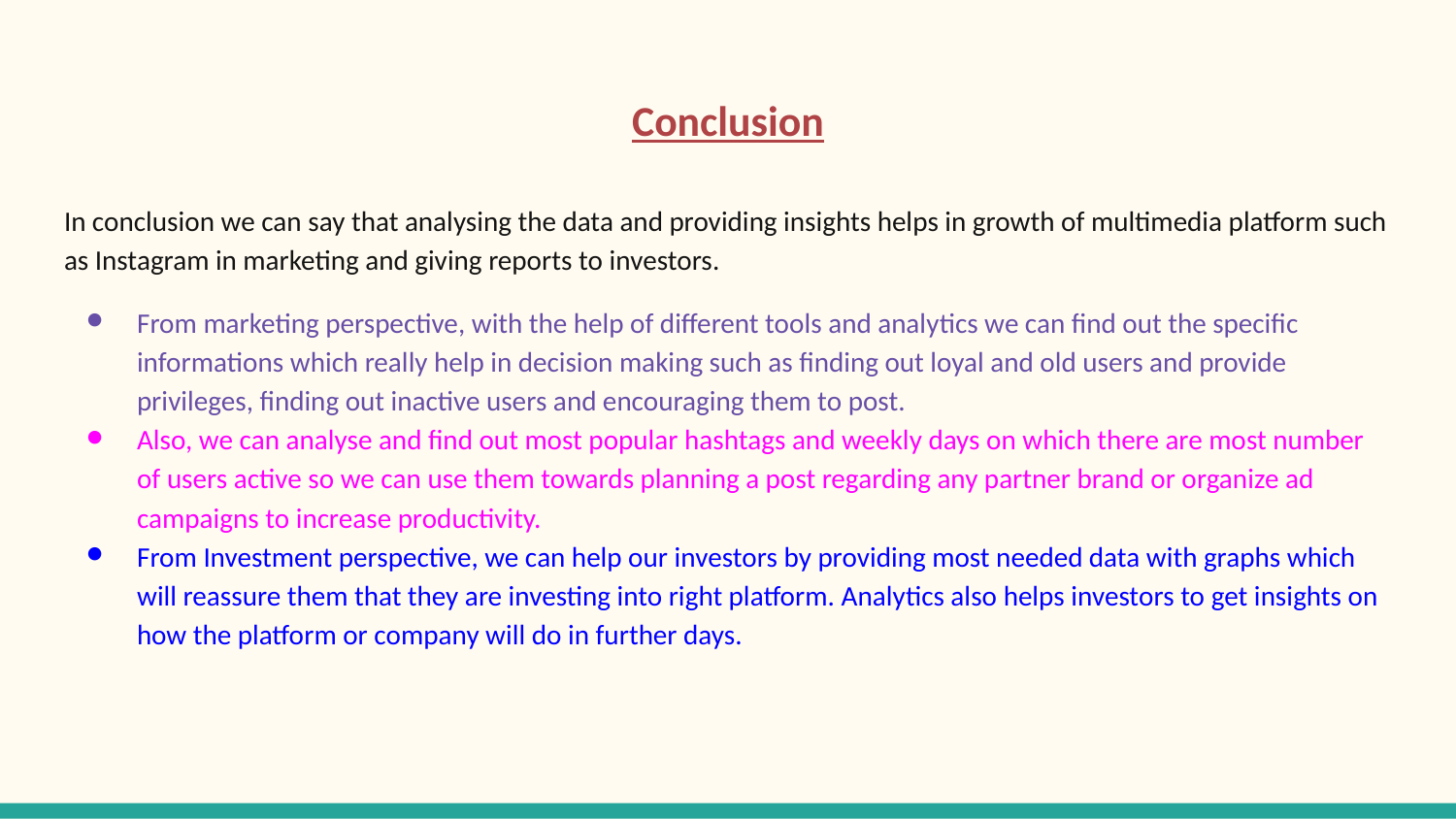

# Conclusion
In conclusion we can say that analysing the data and providing insights helps in growth of multimedia platform such as Instagram in marketing and giving reports to investors.
From marketing perspective, with the help of different tools and analytics we can find out the specific informations which really help in decision making such as finding out loyal and old users and provide privileges, finding out inactive users and encouraging them to post.
Also, we can analyse and find out most popular hashtags and weekly days on which there are most number of users active so we can use them towards planning a post regarding any partner brand or organize ad campaigns to increase productivity.
From Investment perspective, we can help our investors by providing most needed data with graphs which will reassure them that they are investing into right platform. Analytics also helps investors to get insights on how the platform or company will do in further days.